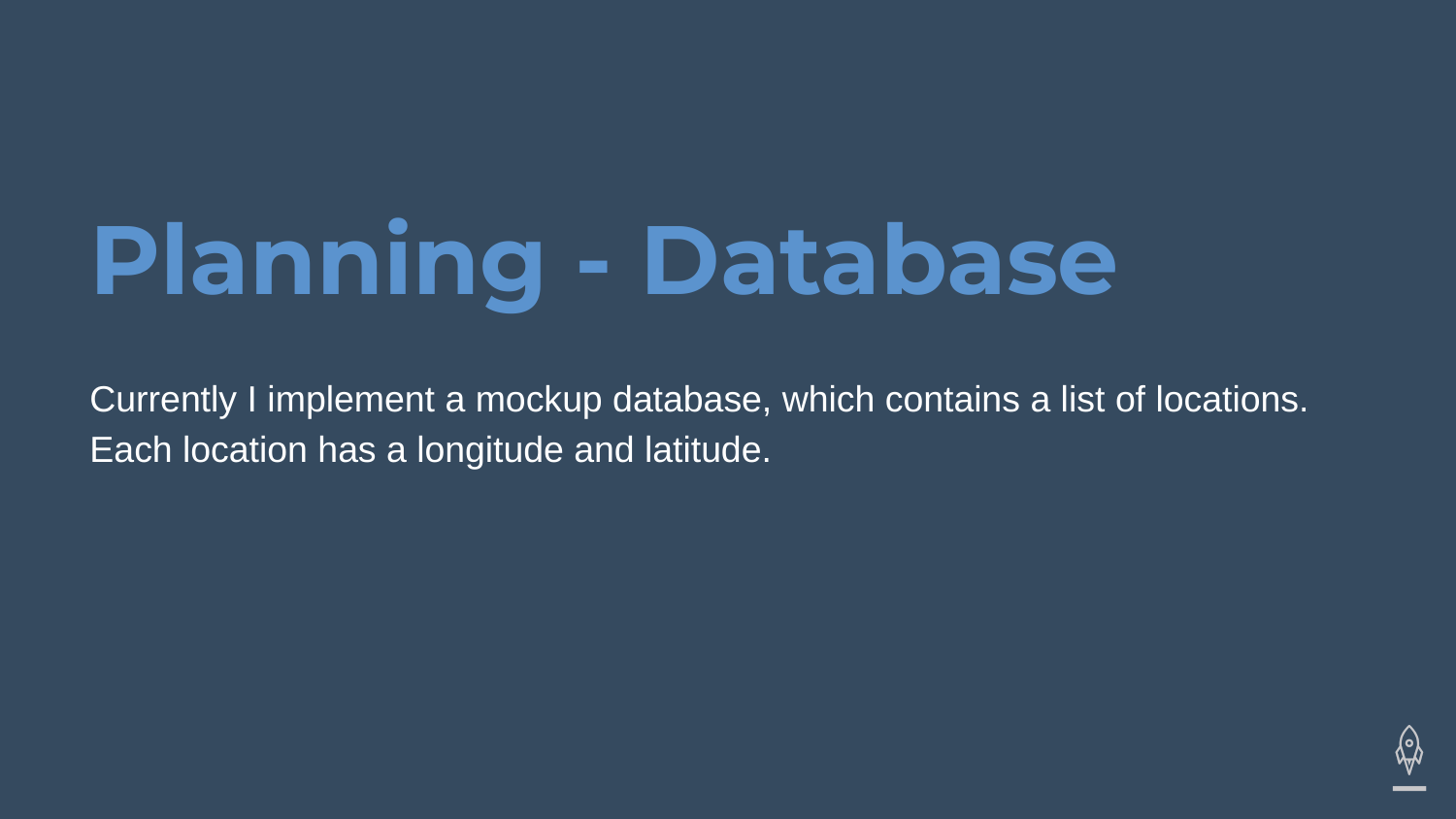

# Planning - Database
Currently I implement a mockup database, which contains a list of locations. Each location has a longitude and latitude.